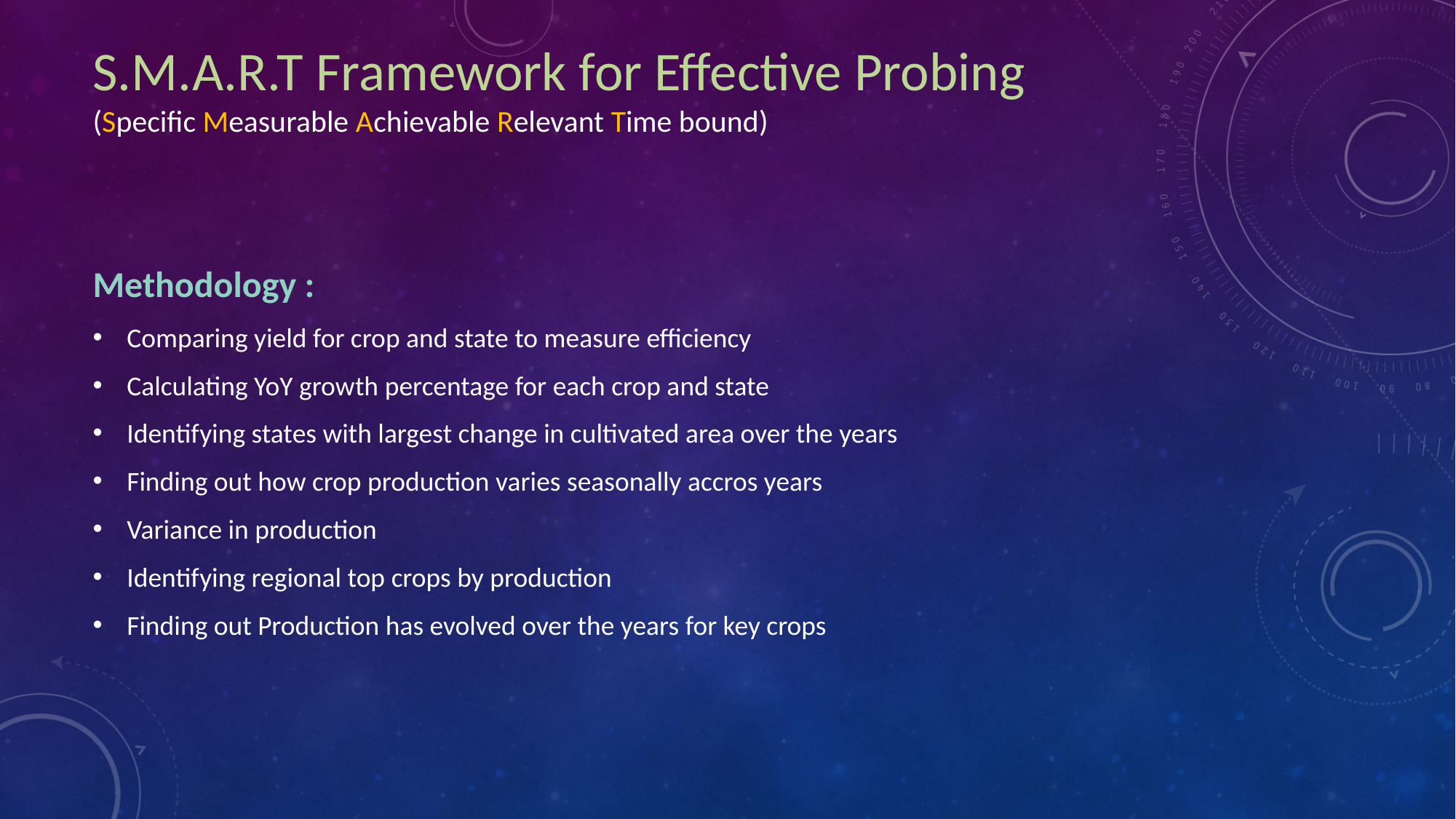

# S.M.A.R.T Framework for Effective Probing (Specific Measurable achievable relevant time bound)
Methodology :
Comparing yield for crop and state to measure efficiency
Calculating YoY growth percentage for each crop and state
Identifying states with largest change in cultivated area over the years
Finding out how crop production varies seasonally accros years
Variance in production
Identifying regional top crops by production
Finding out Production has evolved over the years for key crops